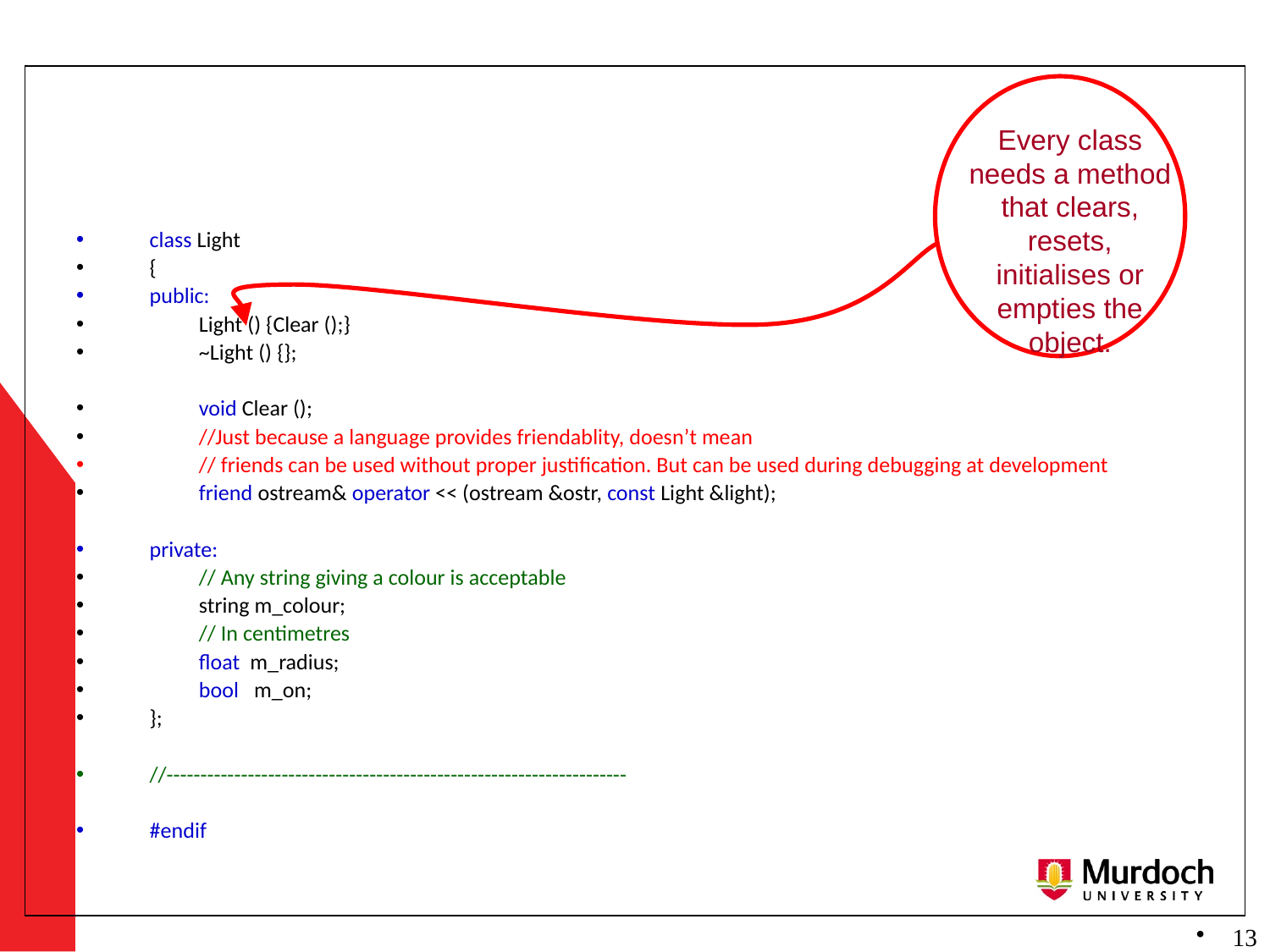

Every class needs a method that clears, resets, initialises or empties the object.
class Light
{
public:
	Light () {Clear ();}
	~Light () {};

	void Clear ();
	//Just because a language provides friendablity, doesn’t mean
	// friends can be used without proper justification. But can be used during debugging at development
	friend ostream& operator << (ostream &ostr, const Light &light);

private:
	// Any string giving a colour is acceptable
	string m_colour;
	// In centimetres
	float  m_radius;
	bool   m_on;
};

//--------------------------------------------------------------------

#endif

 13